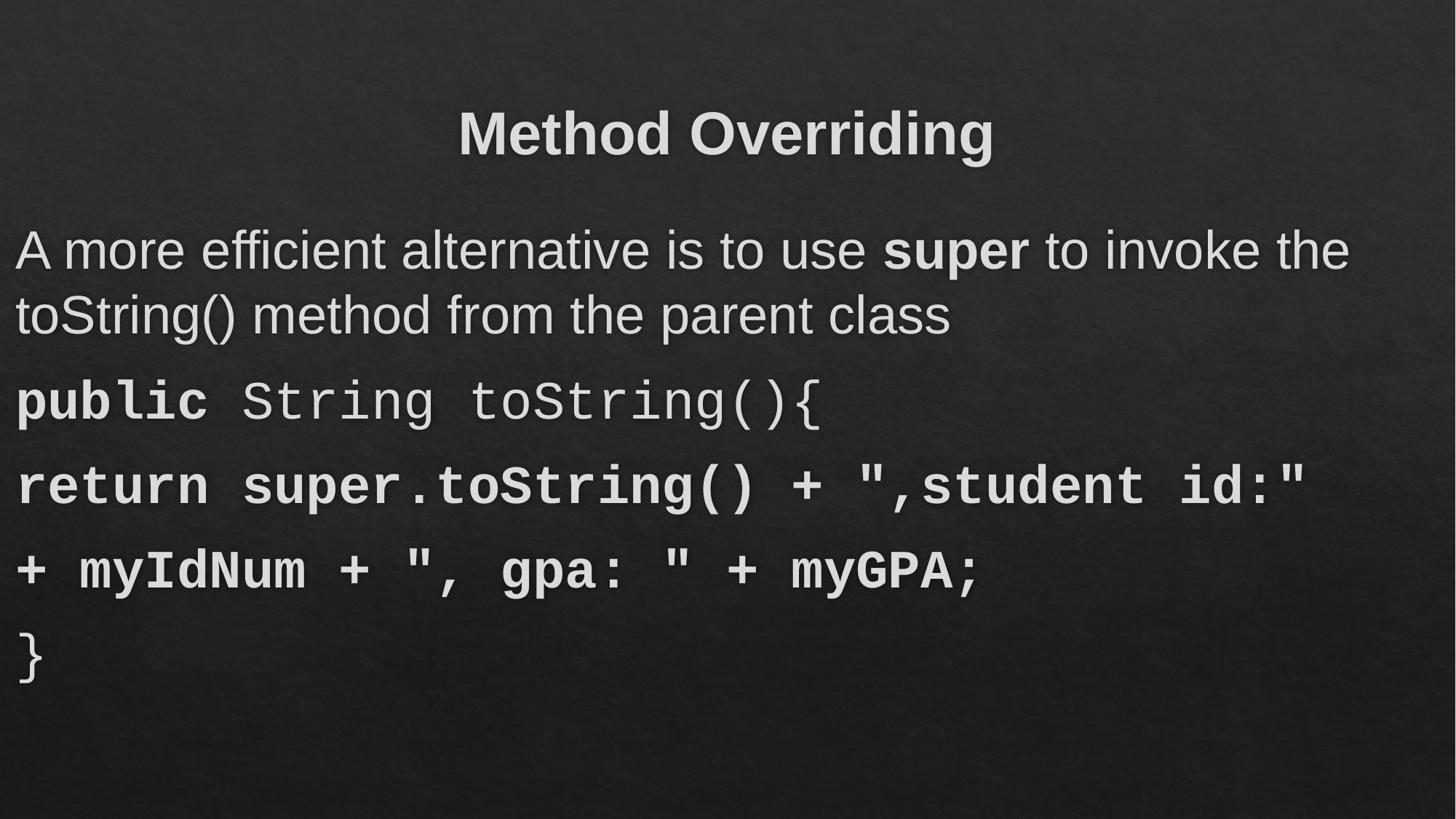

# Method Overriding
A more efficient alternative is to use super to invoke the toString() method from the parent class
public String toString(){
		return super.toString() + ",student id:"
						+ myIdNum + ", gpa: " + myGPA;
}